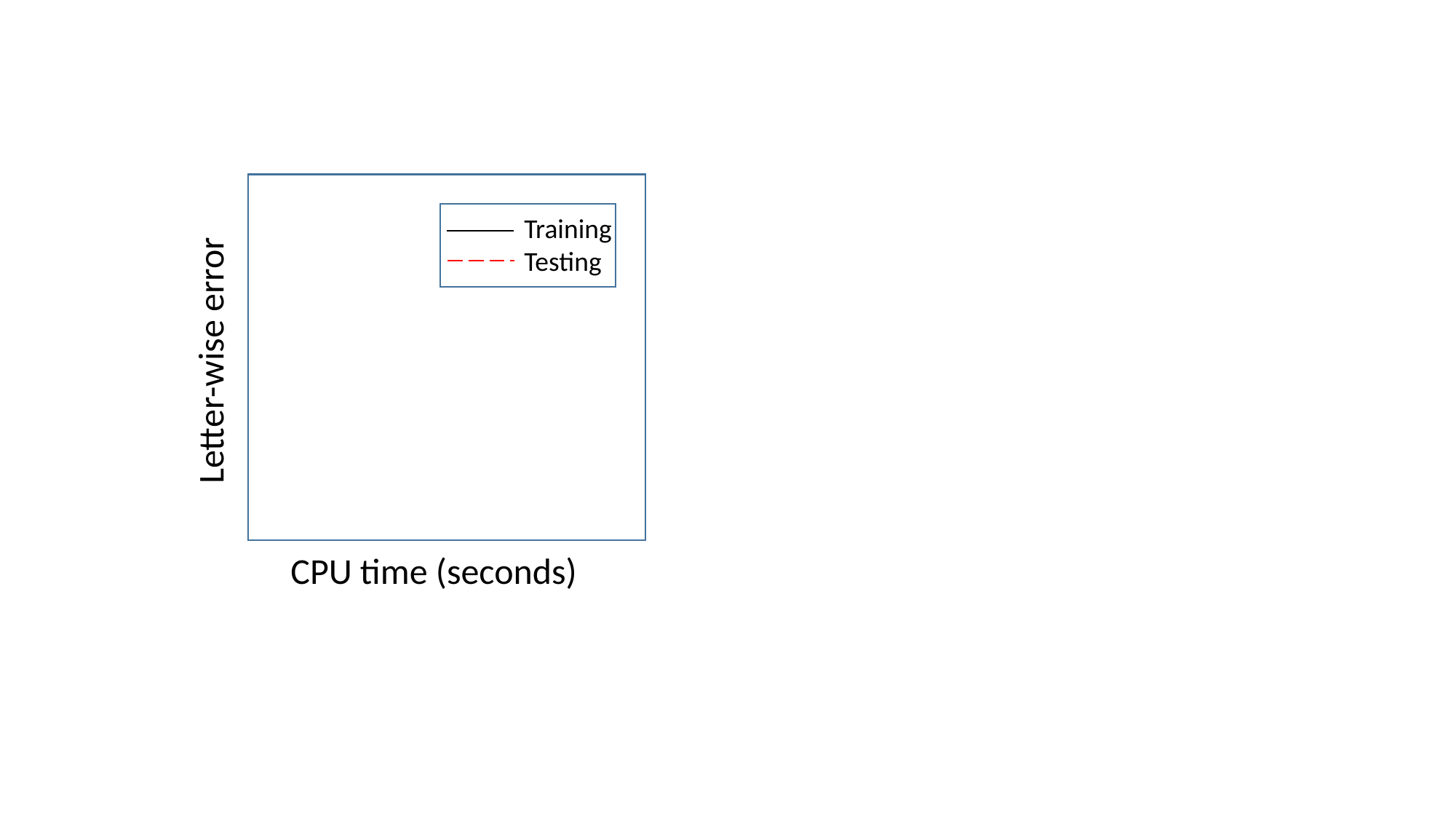

Letter-wise error

Training
Testing
CPU time (seconds)